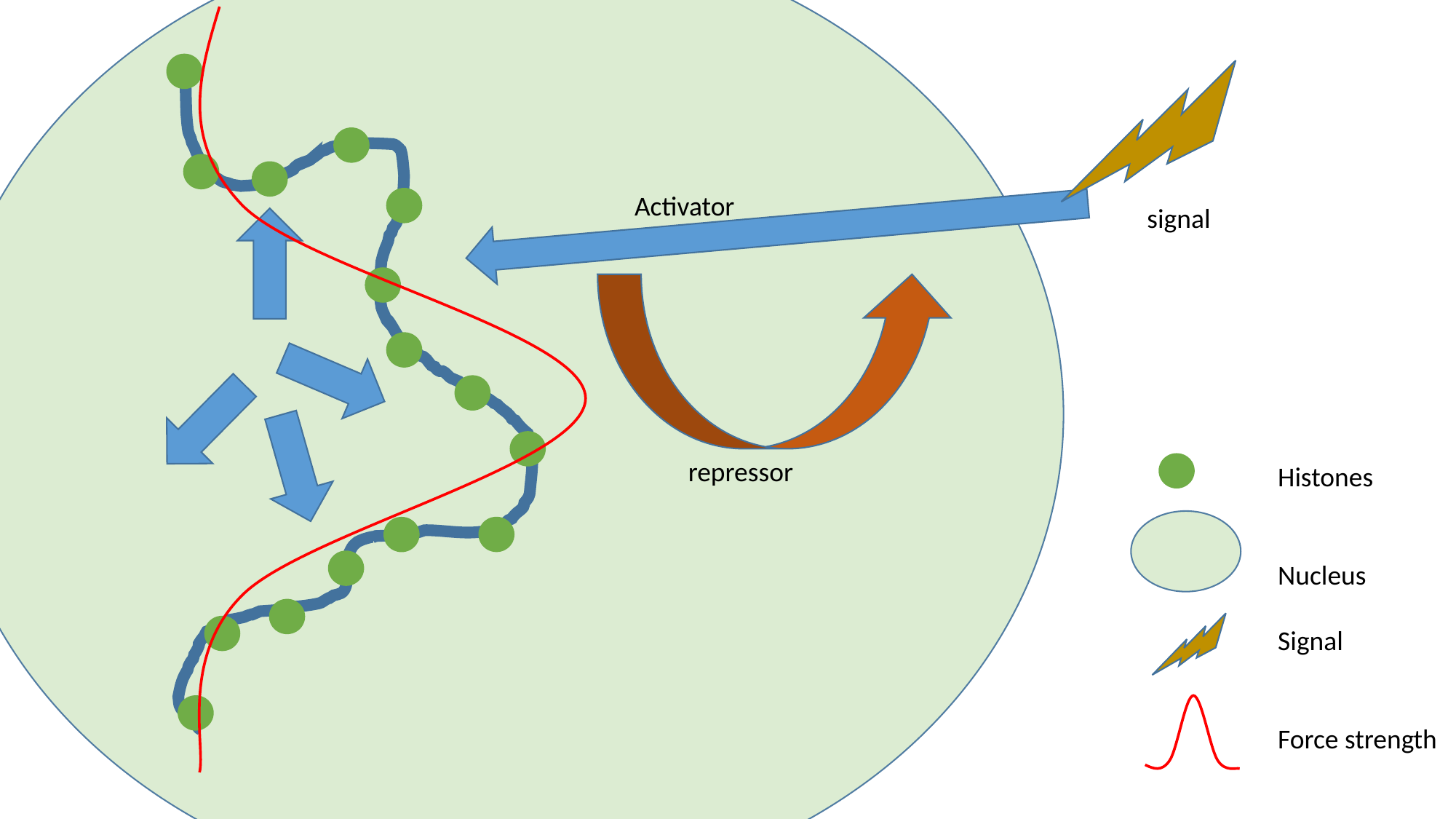

Activator

signal

repressor

Histones

Nucleus

Signal

Force strength